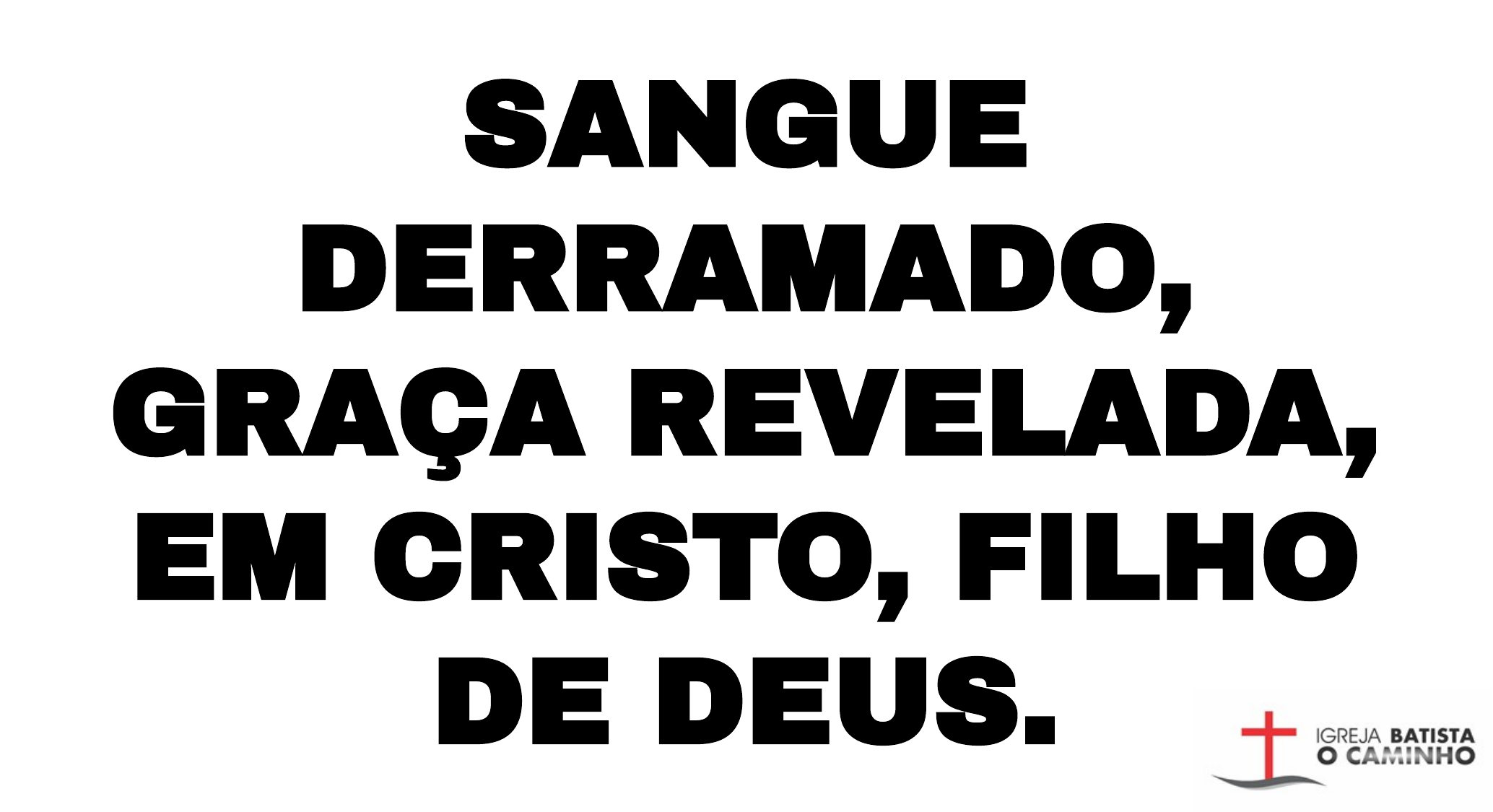

SANGUE DERRAMADO, GRAÇA REVELADA,
EM CRISTO, FILHO DE DEUS.